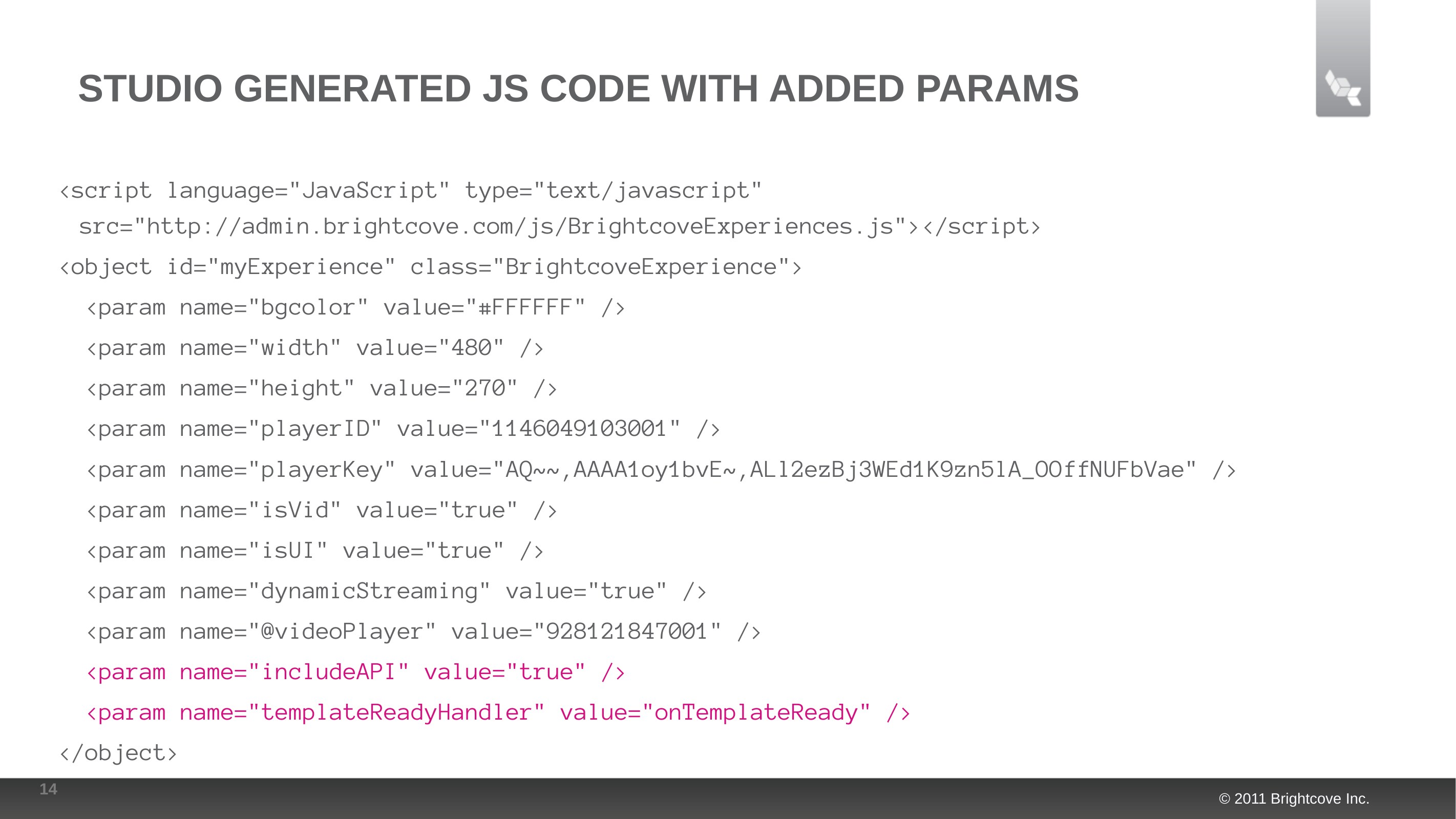

# Studio Generated JS Code with added params
<script language="JavaScript" type="text/javascript" src="http://admin.brightcove.com/js/BrightcoveExperiences.js"></script>
<object id="myExperience" class="BrightcoveExperience">
  <param name="bgcolor" value="#FFFFFF" />
  <param name="width" value="480" />
  <param name="height" value="270" />
  <param name="playerID" value="1146049103001" />
  <param name="playerKey" value="AQ~~,AAAA1oy1bvE~,ALl2ezBj3WEd1K9zn5lA_OOffNUFbVae" />
  <param name="isVid" value="true" />
  <param name="isUI" value="true" />
  <param name="dynamicStreaming" value="true" />
  <param name="@videoPlayer" value="928121847001" />
  <param name="includeAPI" value="true" />
  <param name="templateReadyHandler" value="onTemplateReady" />
</object>
14